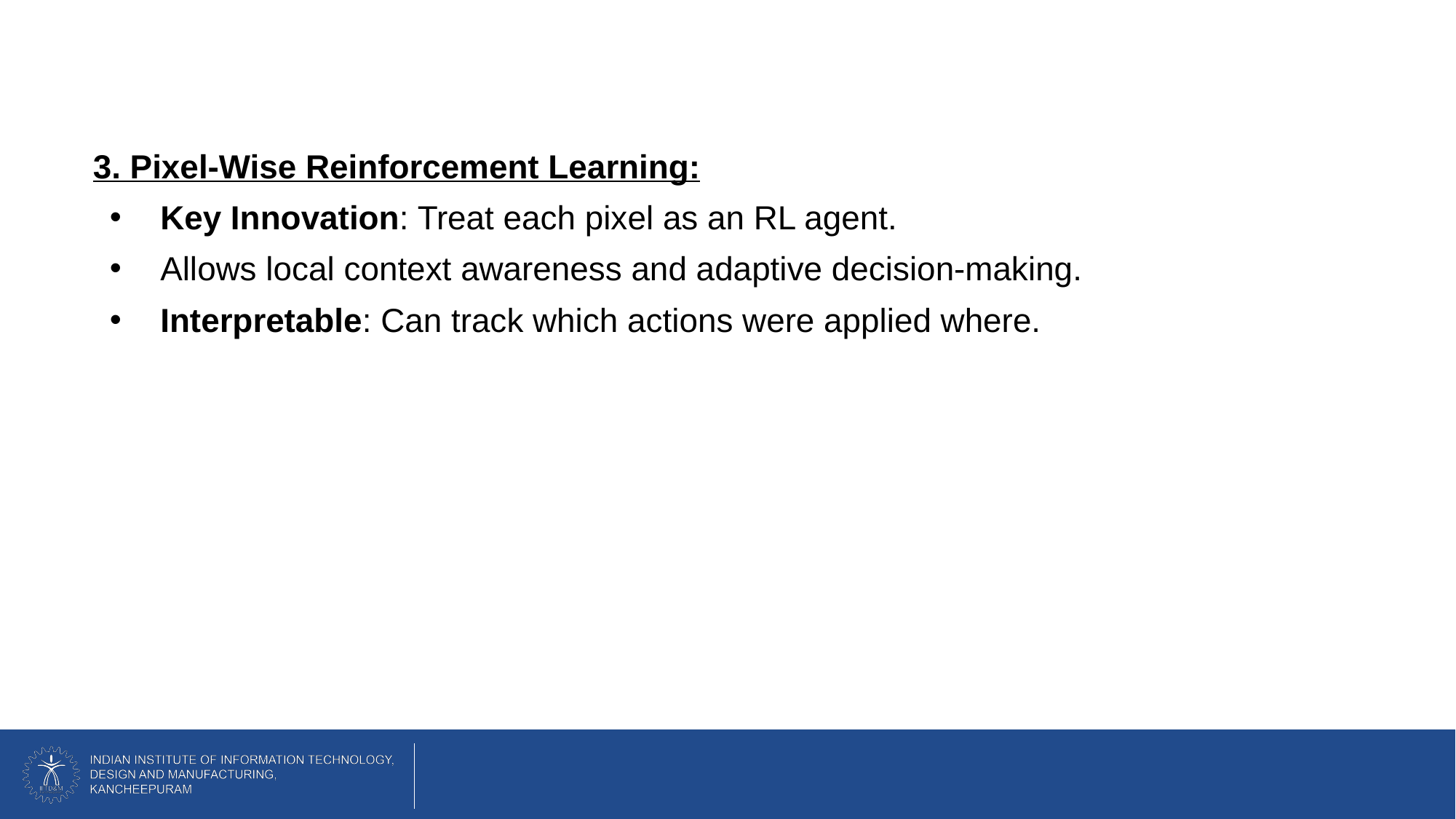

3. Pixel-Wise Reinforcement Learning:
Key Innovation: Treat each pixel as an RL agent.
Allows local context awareness and adaptive decision-making.
Interpretable: Can track which actions were applied where.